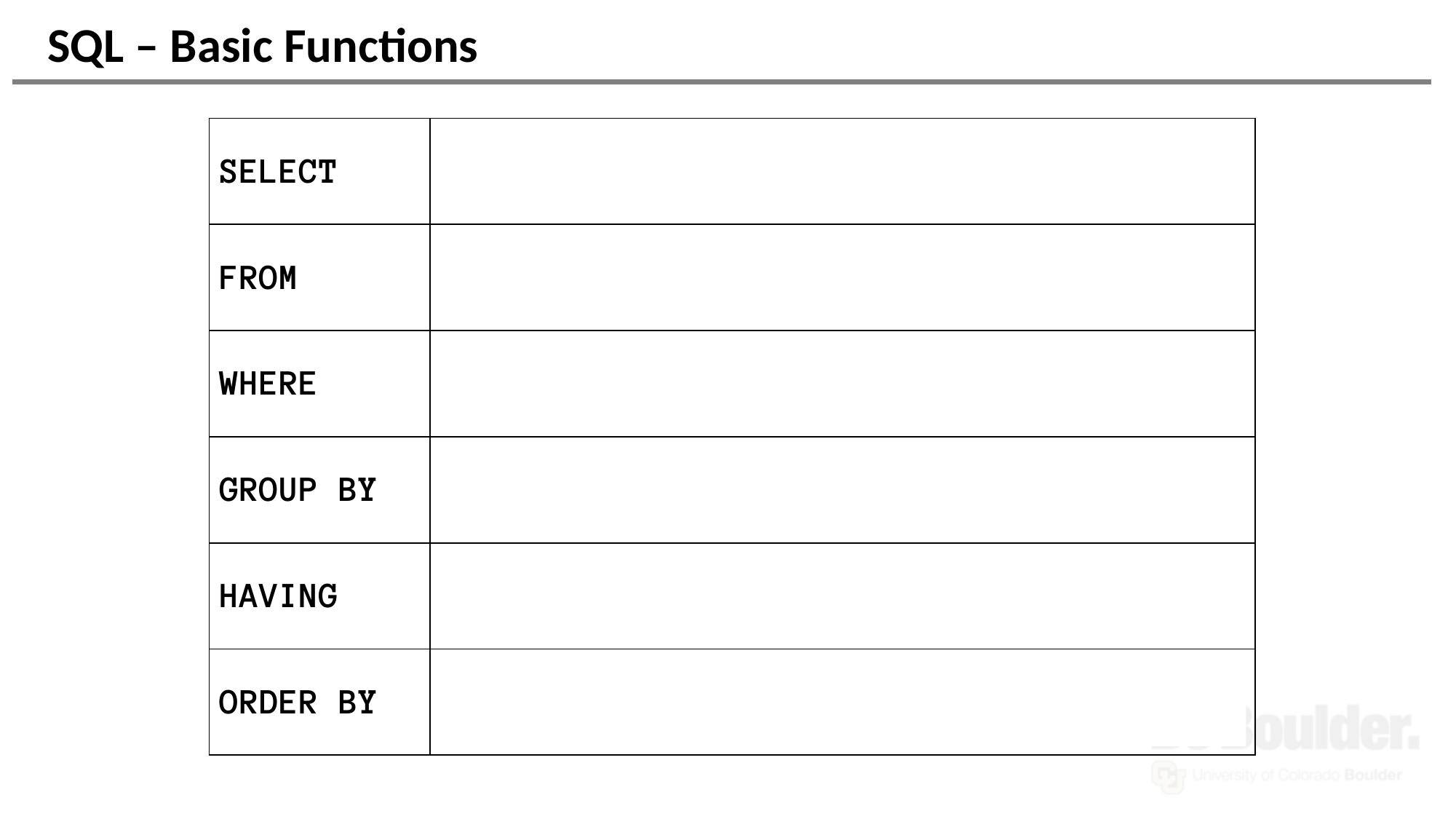

# SQL – Basic Functions
| SELECT | Defines which attributes / columns / fields I want to retrieve or calculate (Mandatory) |
| --- | --- |
| FROM | Identifies the table from which I want to extract information (Mandatory) |
| WHERE | Adds filters that restrict what rows / records are retrieved (Optional) |
| GROUP BY | Defines the level of aggregation I want if I'm summarizing data (Optional) |
| HAVING | Adds filters that restrict what aggregated rows / records are retrieved (Optional) |
| ORDER BY | Defines the sort order of the results (Optional) |